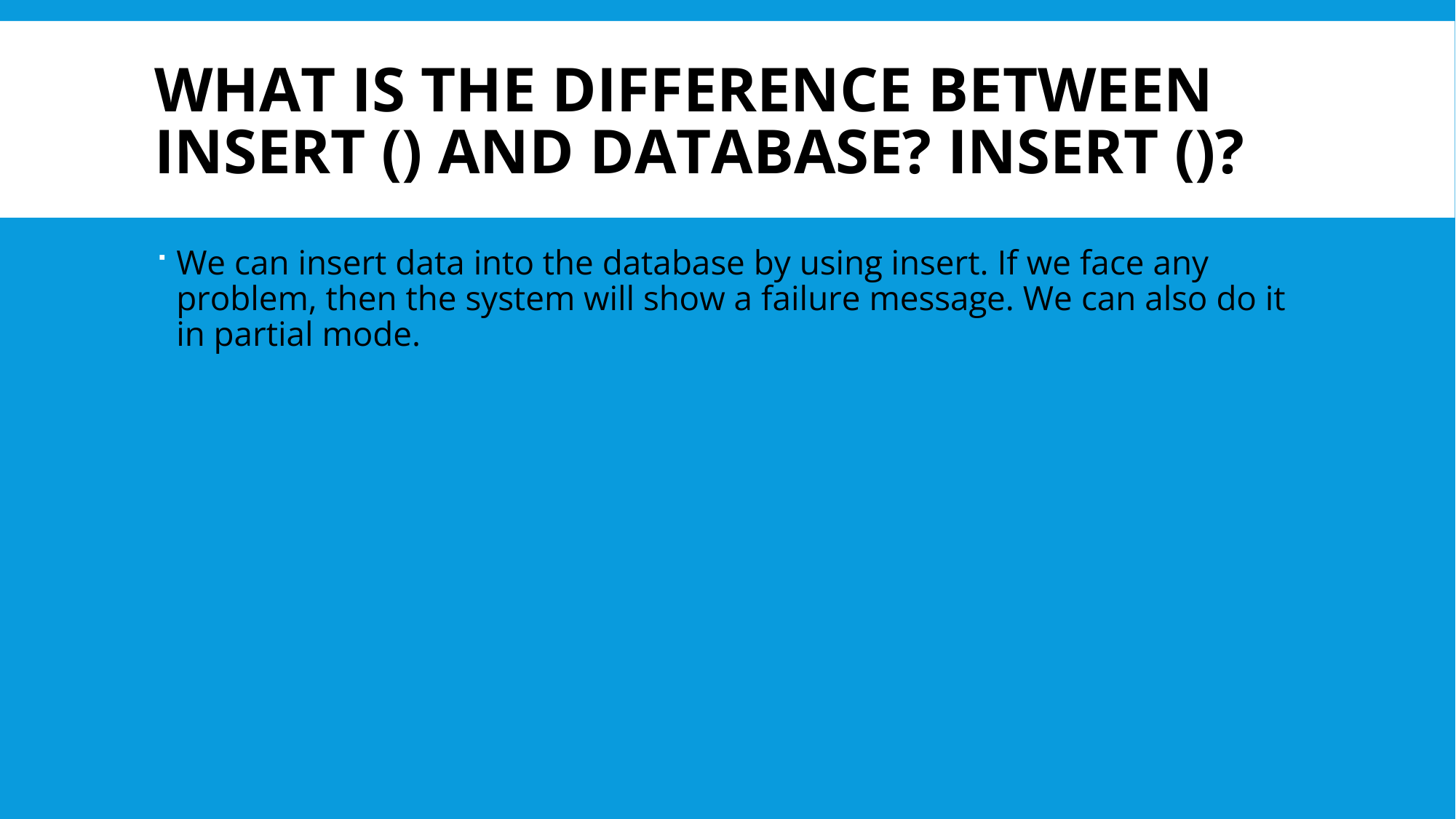

# What is the difference between insert () and database? insert ()?
We can insert data into the database by using insert. If we face any problem, then the system will show a failure message. We can also do it in partial mode.